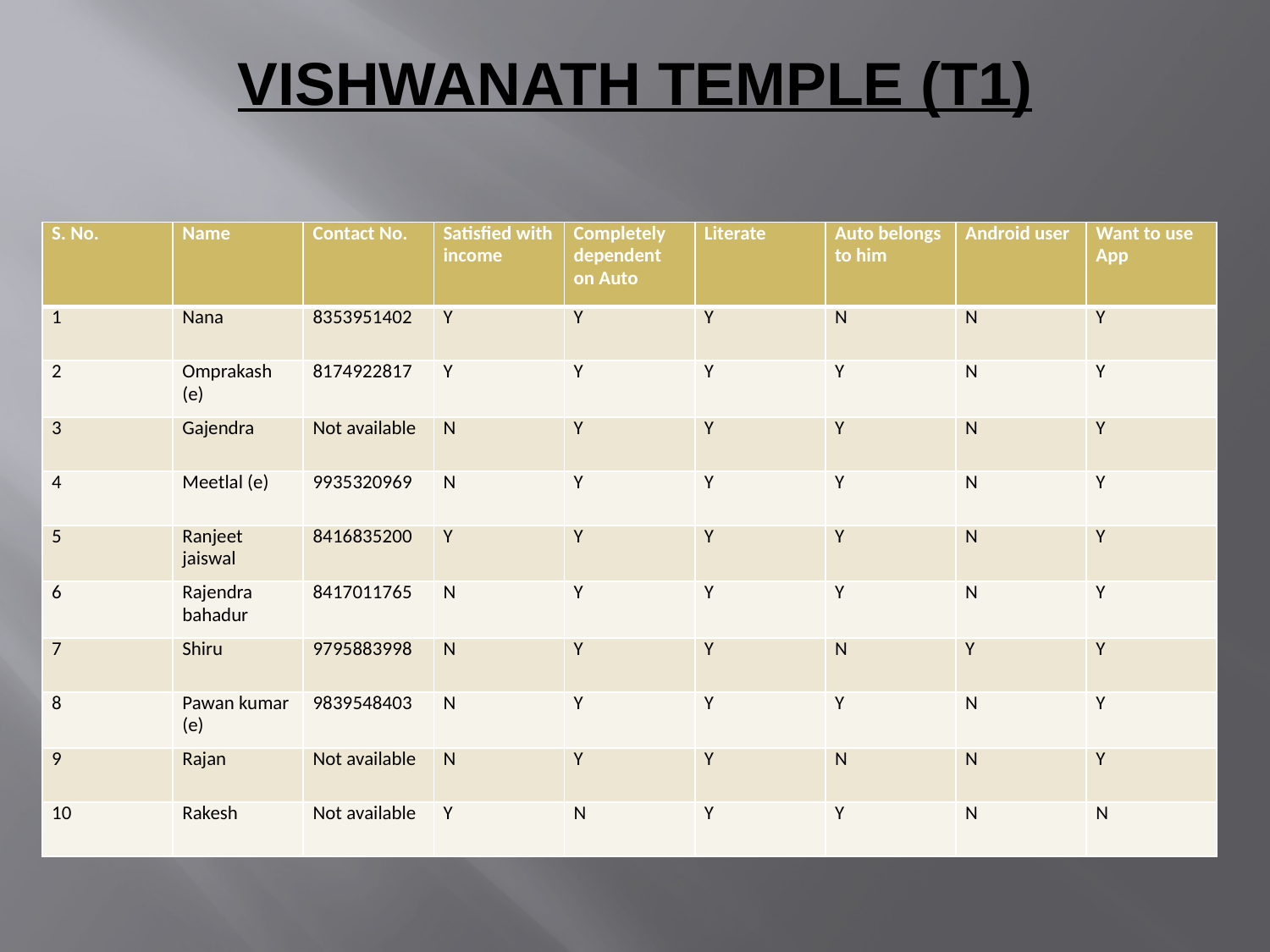

# VISHWANATH TEMPLE (T1)
| S. No. | Name | Contact No. | Satisfied with income | Completely dependent on Auto | Literate | Auto belongs to him | Android user | Want to use App |
| --- | --- | --- | --- | --- | --- | --- | --- | --- |
| 1 | Nana | 8353951402 | Y | Y | Y | N | N | Y |
| 2 | Omprakash (e) | 8174922817 | Y | Y | Y | Y | N | Y |
| 3 | Gajendra | Not available | N | Y | Y | Y | N | Y |
| 4 | Meetlal (e) | 9935320969 | N | Y | Y | Y | N | Y |
| 5 | Ranjeet jaiswal | 8416835200 | Y | Y | Y | Y | N | Y |
| 6 | Rajendra bahadur | 8417011765 | N | Y | Y | Y | N | Y |
| 7 | Shiru | 9795883998 | N | Y | Y | N | Y | Y |
| 8 | Pawan kumar (e) | 9839548403 | N | Y | Y | Y | N | Y |
| 9 | Rajan | Not available | N | Y | Y | N | N | Y |
| 10 | Rakesh | Not available | Y | N | Y | Y | N | N |